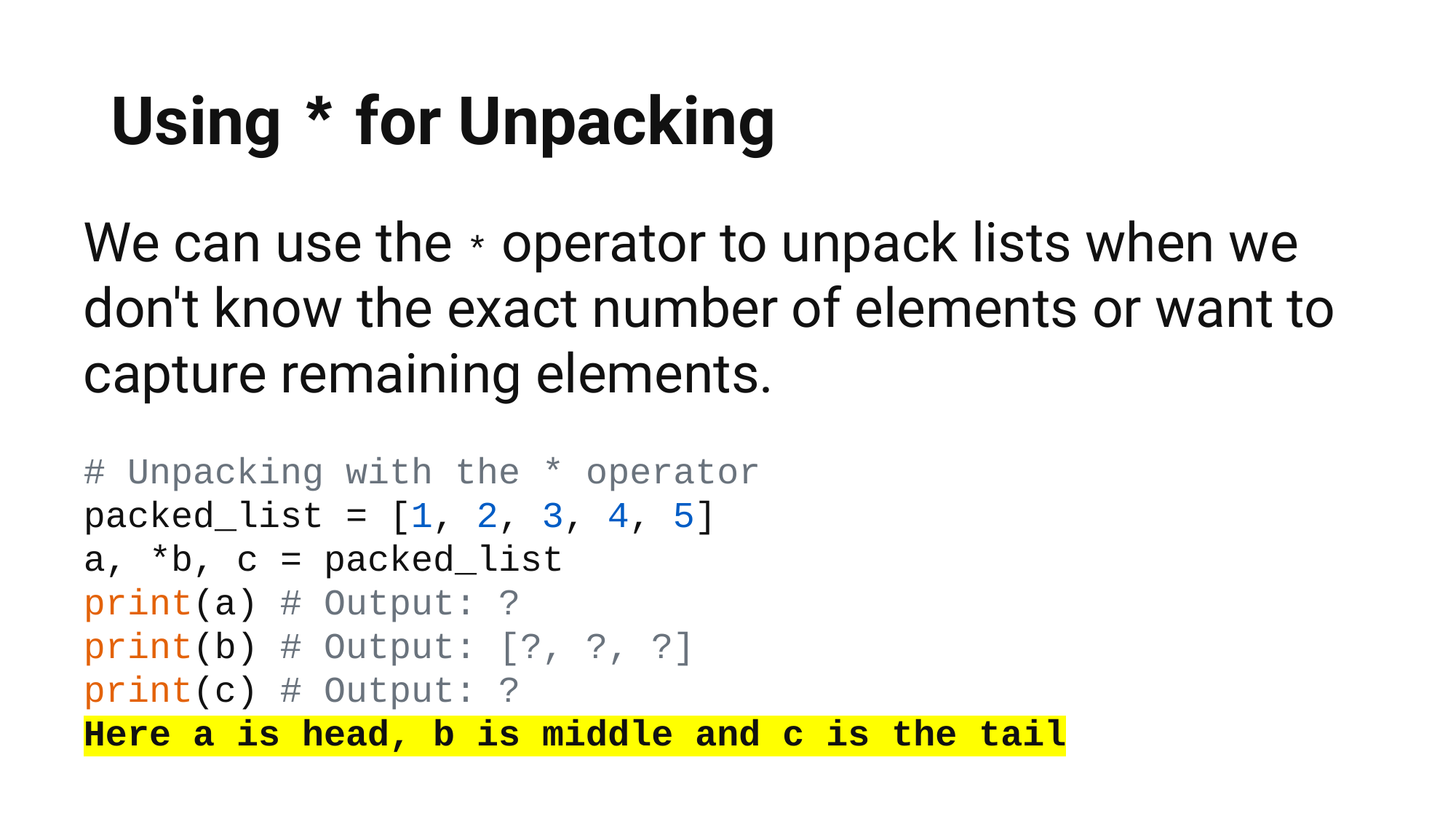

# Using * for Unpacking
We can use the * operator to unpack lists when we don't know the exact number of elements or want to capture remaining elements.

# Unpacking with the * operator
packed_list = [1, 2, 3, 4, 5]
a, *b, c = packed_list
print(a) # Output: ?
print(b) # Output: [?, ?, ?]
print(c) # Output: ?
Here a is head, b is middle and c is the tail